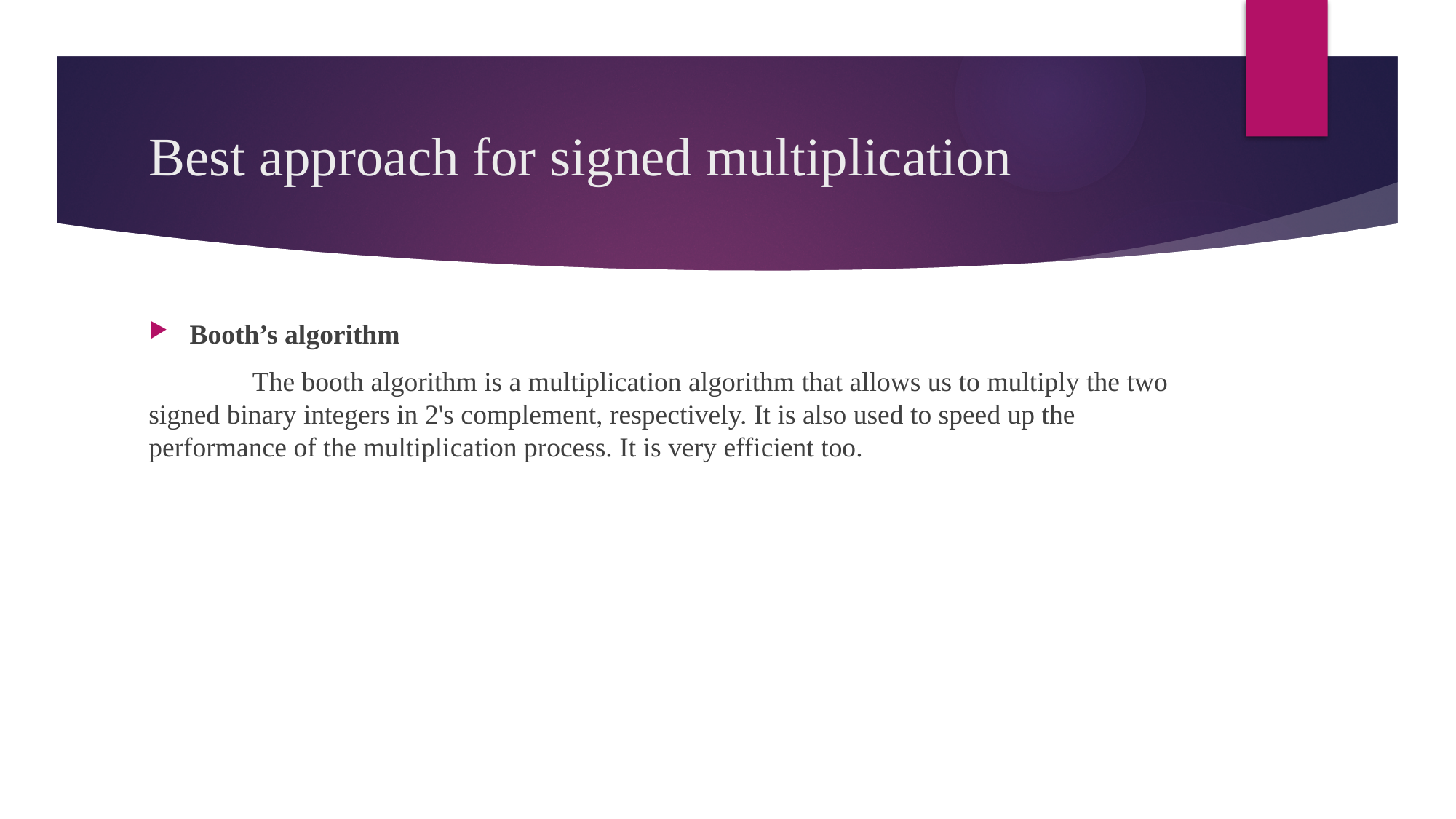

# Best approach for signed multiplication
Booth’s algorithm
               The booth algorithm is a multiplication algorithm that allows us to multiply the two signed binary integers in 2's complement, respectively. It is also used to speed up the performance of the multiplication process. It is very efficient too.